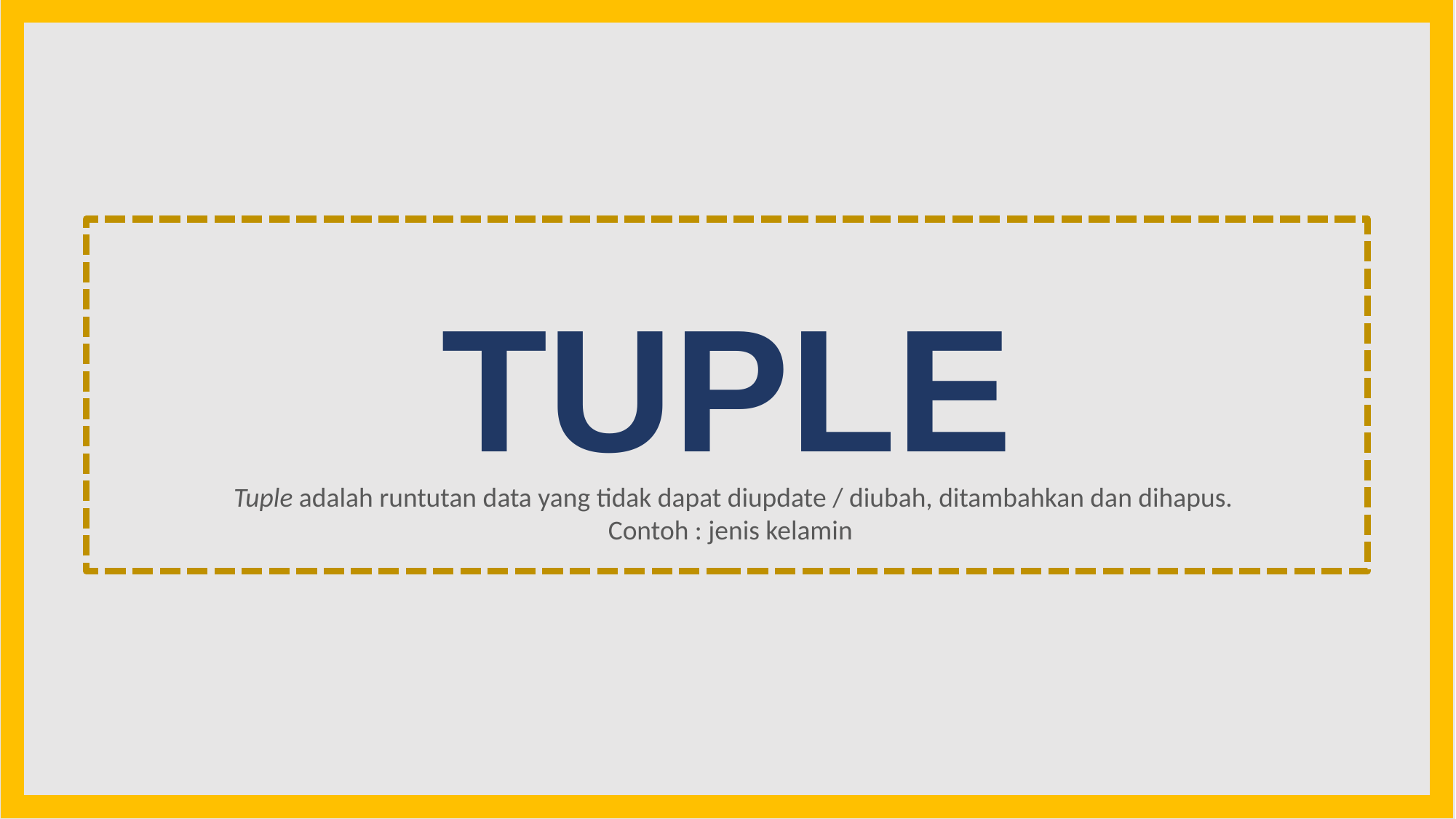

TUPLE
Tuple adalah runtutan data yang tidak dapat diupdate / diubah, ditambahkan dan dihapus.
Contoh : jenis kelamin